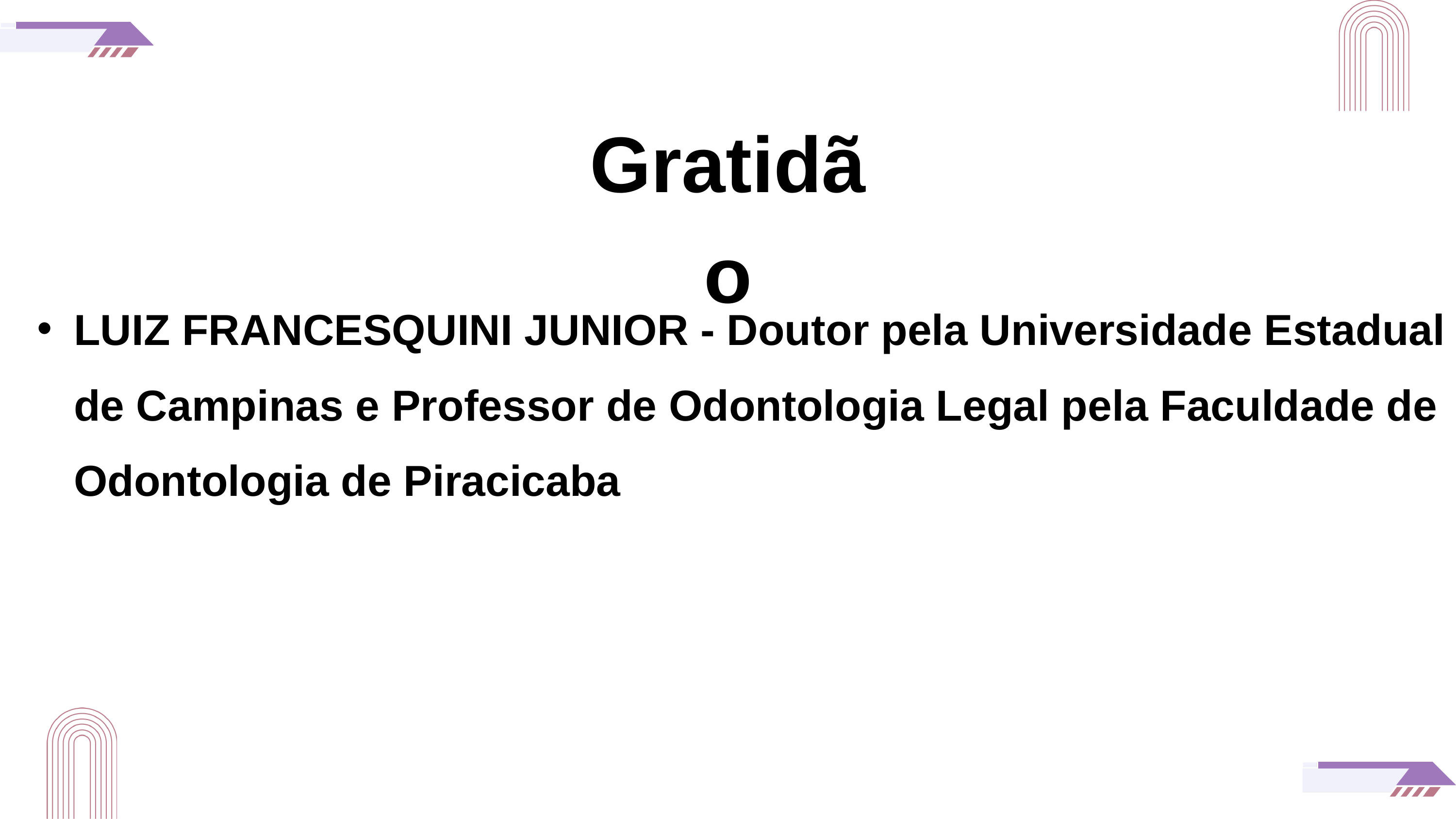

Gratidão
LUIZ FRANCESQUINI JUNIOR - Doutor pela Universidade Estadual de Campinas e Professor de Odontologia Legal pela Faculdade de Odontologia de Piracicaba